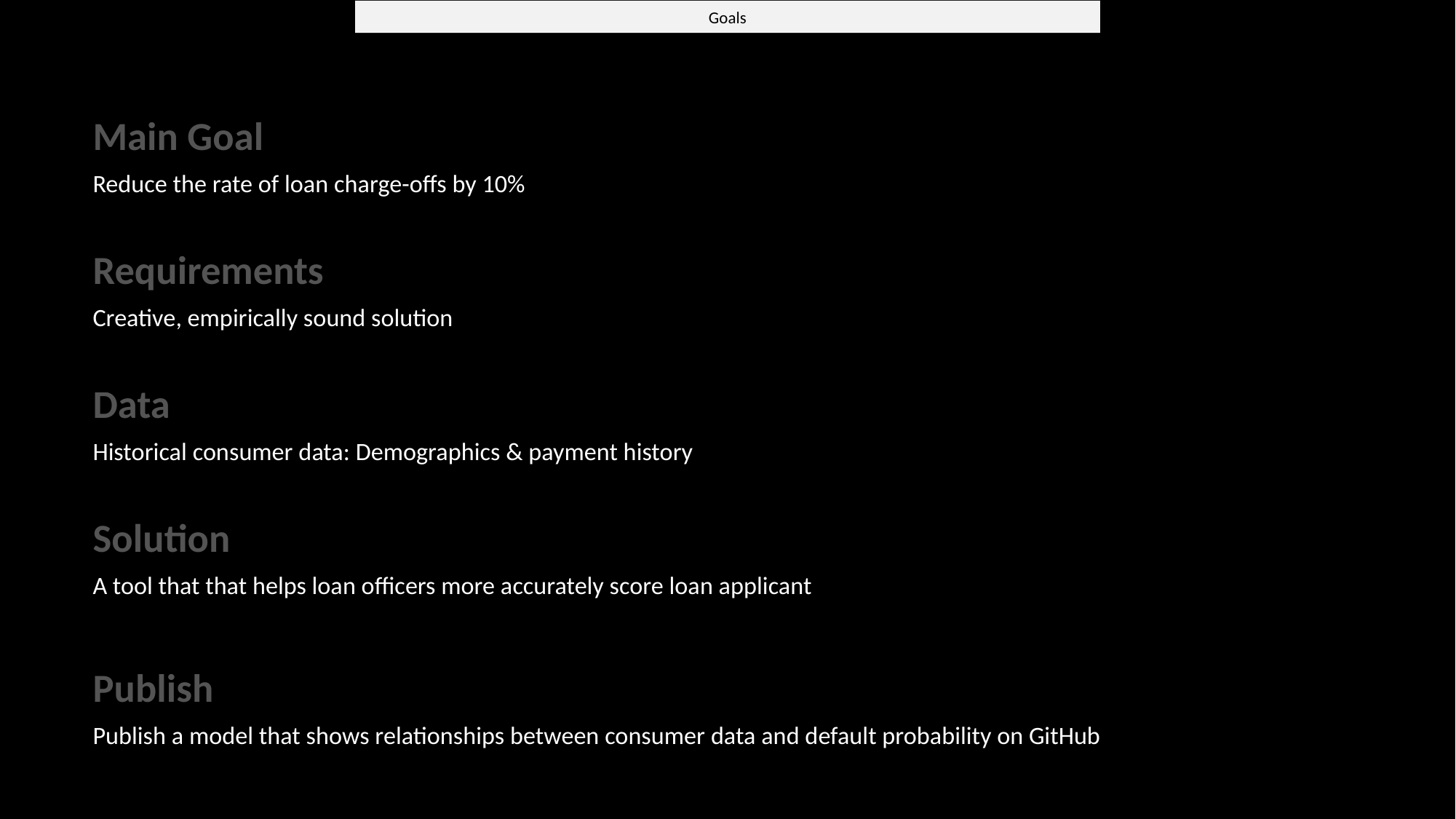

# Goals
Main Goal
Reduce the rate of loan charge-offs by 10%

Requirements
Creative, empirically sound solution

Data
Historical consumer data: Demographics & payment history

Solution
A tool that that helps loan officers more accurately score loan applicant

Publish
Publish a model that shows relationships between consumer data and default probability on GitHub